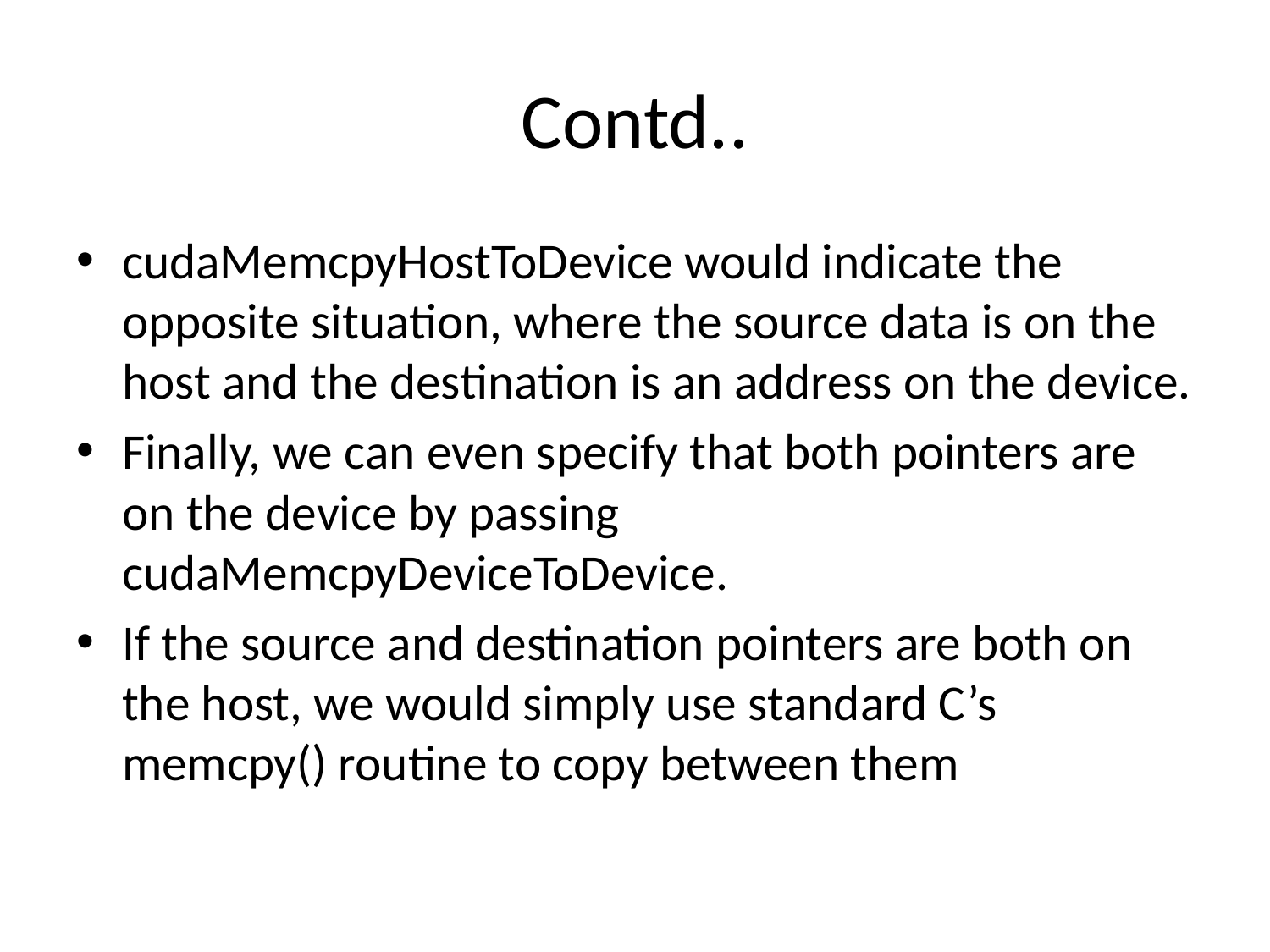

# Contd..
cudaMemcpyHostToDevice would indicate the opposite situation, where the source data is on the host and the destination is an address on the device.
Finally, we can even specify that both pointers are on the device by passing cudaMemcpyDeviceToDevice.
If the source and destination pointers are both on the host, we would simply use standard C’s memcpy() routine to copy between them